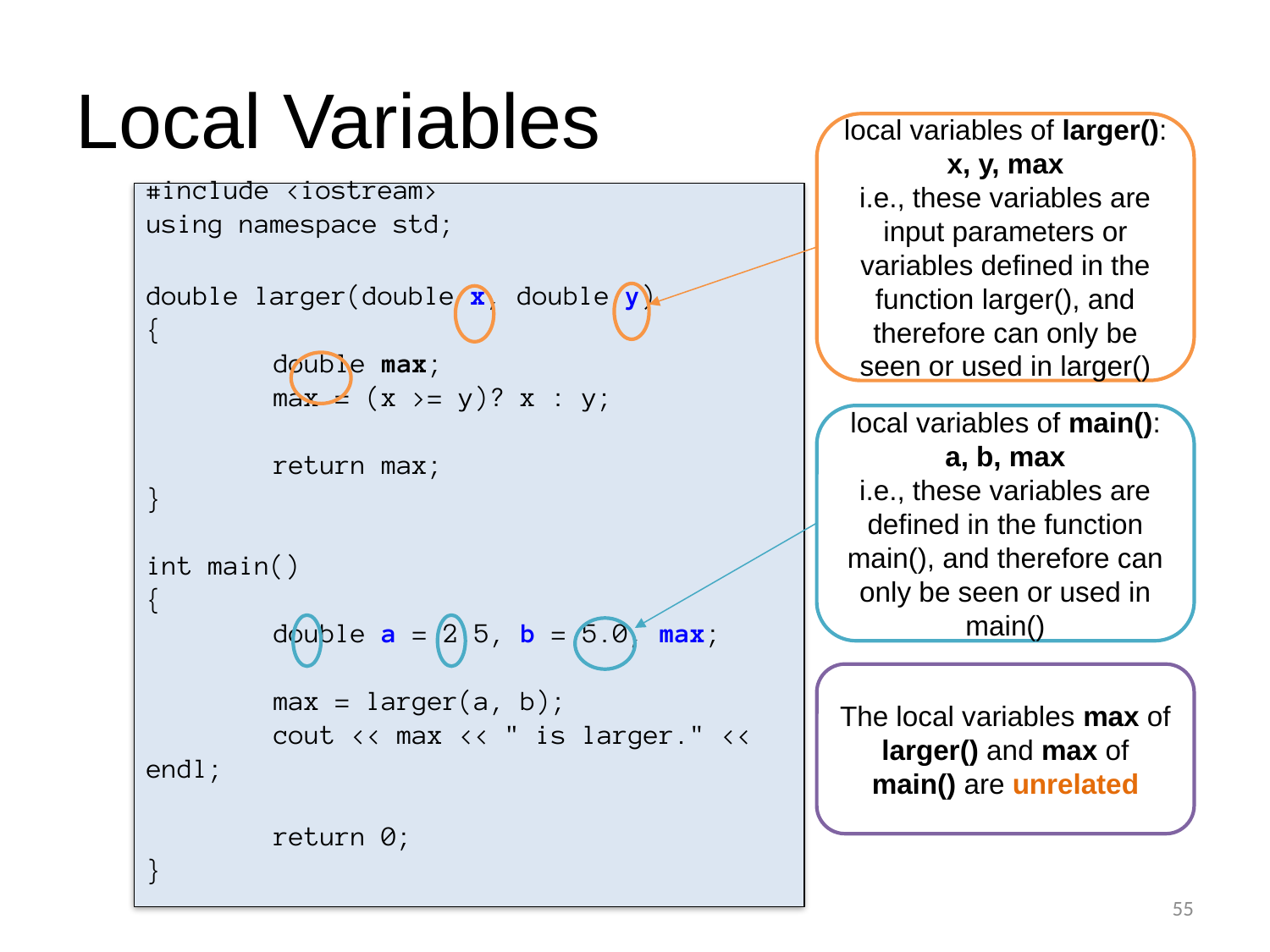

Local Variables
local variables of larger():
x, y, max
i.e., these variables are input parameters or variables defined in the function larger(), and therefore can only be seen or used in larger()

#include <iostream>
using namespace std;
double larger(double x, double y)
{
	double max;
	max = (x >= y)? x : y;

	return max;
}

int main()
{
	double a = 2.5, b = 5.0, max;

	max = larger(a, b);
	cout << max << " is larger." << endl;

	return 0;
}

local variables of main():
a, b, max
i.e., these variables are defined in the function main(), and therefore can only be seen or used in main()

The local variables max of larger() and max of main() are unrelated
55